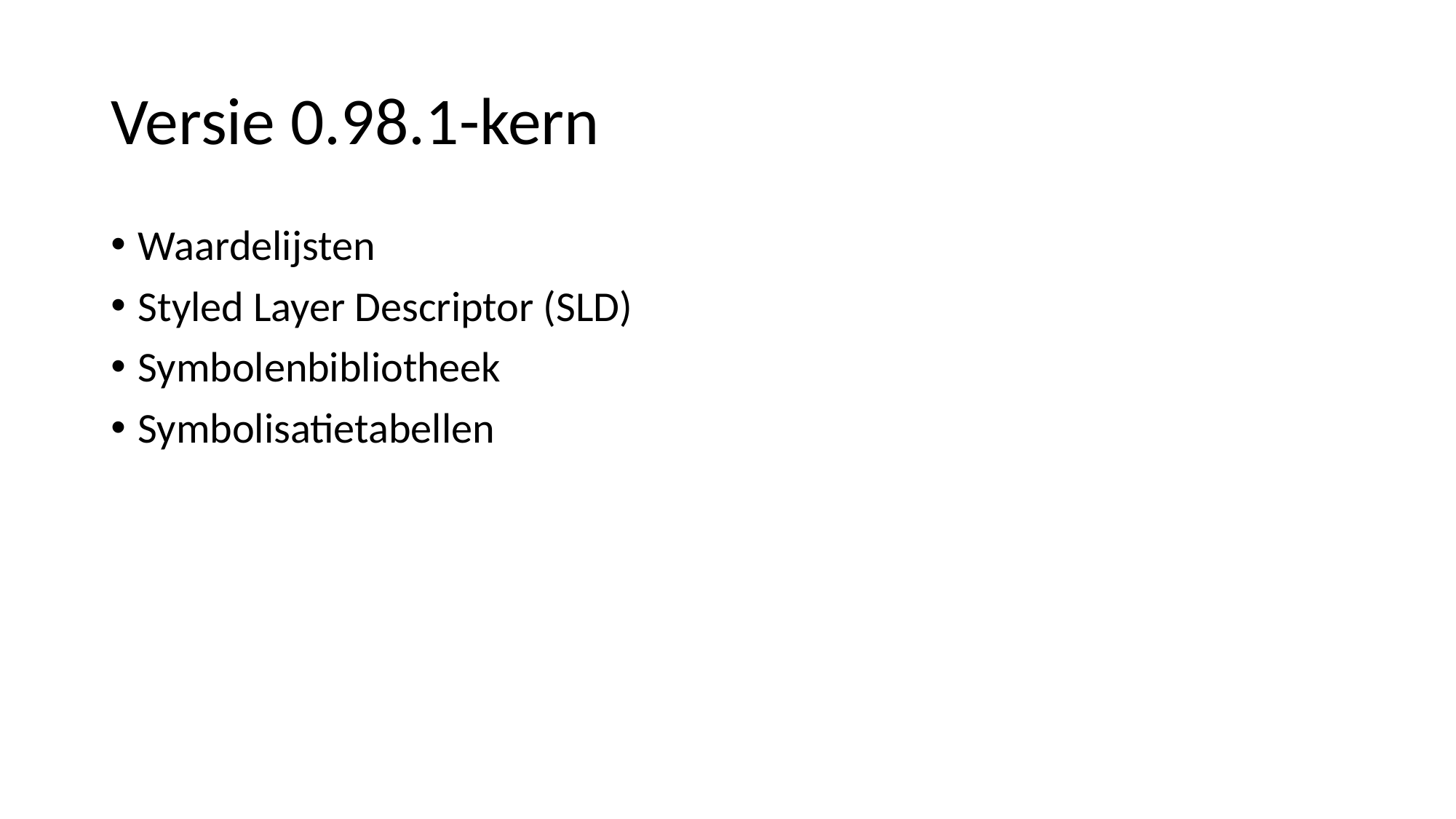

# Versie 0.98.1-kern
Waardelijsten
Styled Layer Descriptor (SLD)
Symbolenbibliotheek
Symbolisatietabellen